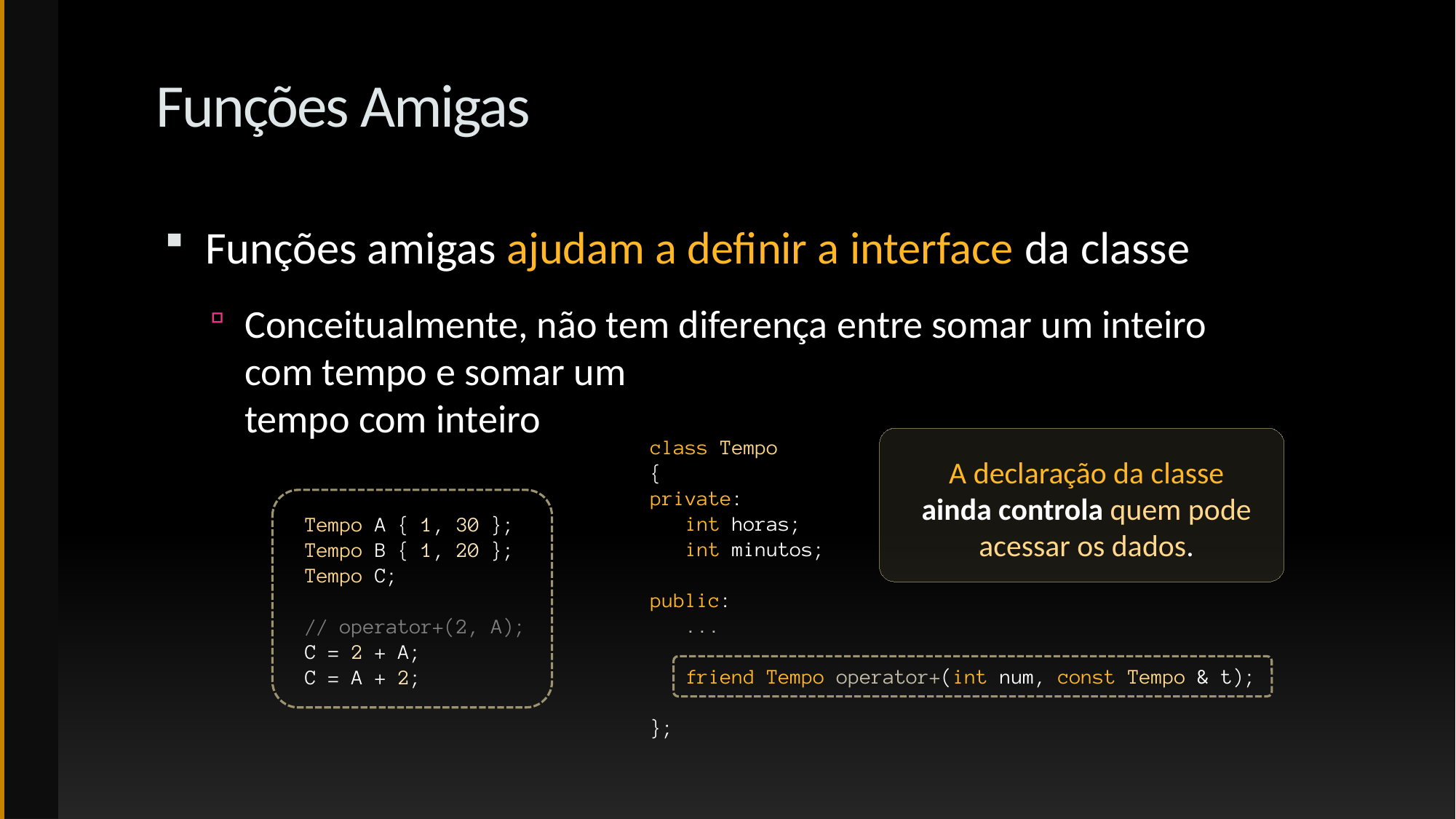

# Funções Amigas
Funções amigas ajudam a definir a interface da classe
Conceitualmente, não tem diferença entre somar um inteiro
com tempo e somar um
tempo com inteiro

class Tempo
{
private:
   int horas;
   int minutos;
public:
   ...
   friend Tempo operator+(int num, const Tempo & t);
};

A declaração da classe ainda controla quem pode acessar os dados.

Tempo A { 1, 30 };
Tempo B { 1, 20 };
Tempo C;
// operator+(2, A);
C = 2 + A;
C = A + 2;